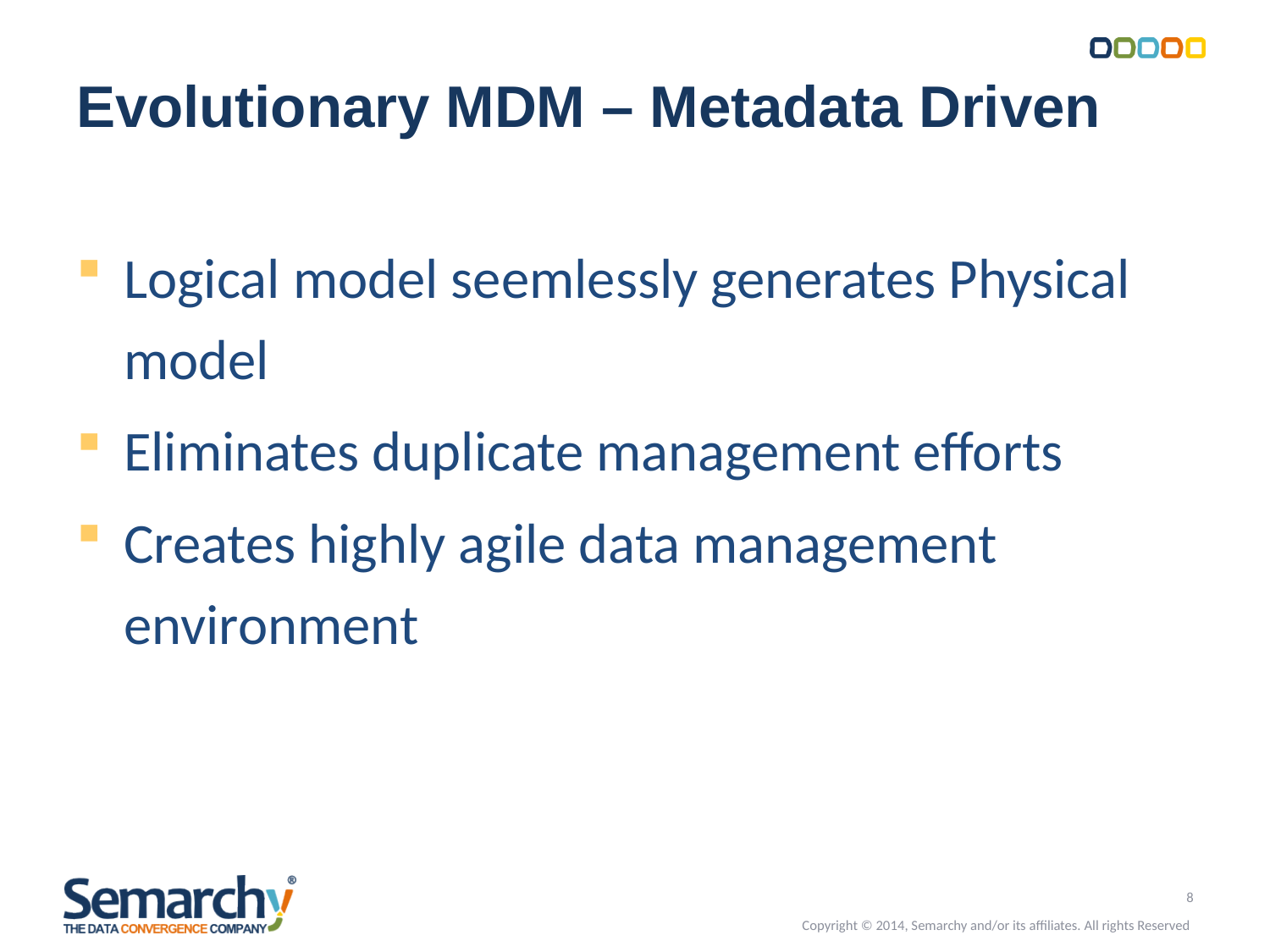

# Evolutionary MDM – Metadata Driven
Logical model seemlessly generates Physical model
Eliminates duplicate management efforts
Creates highly agile data management environment
8